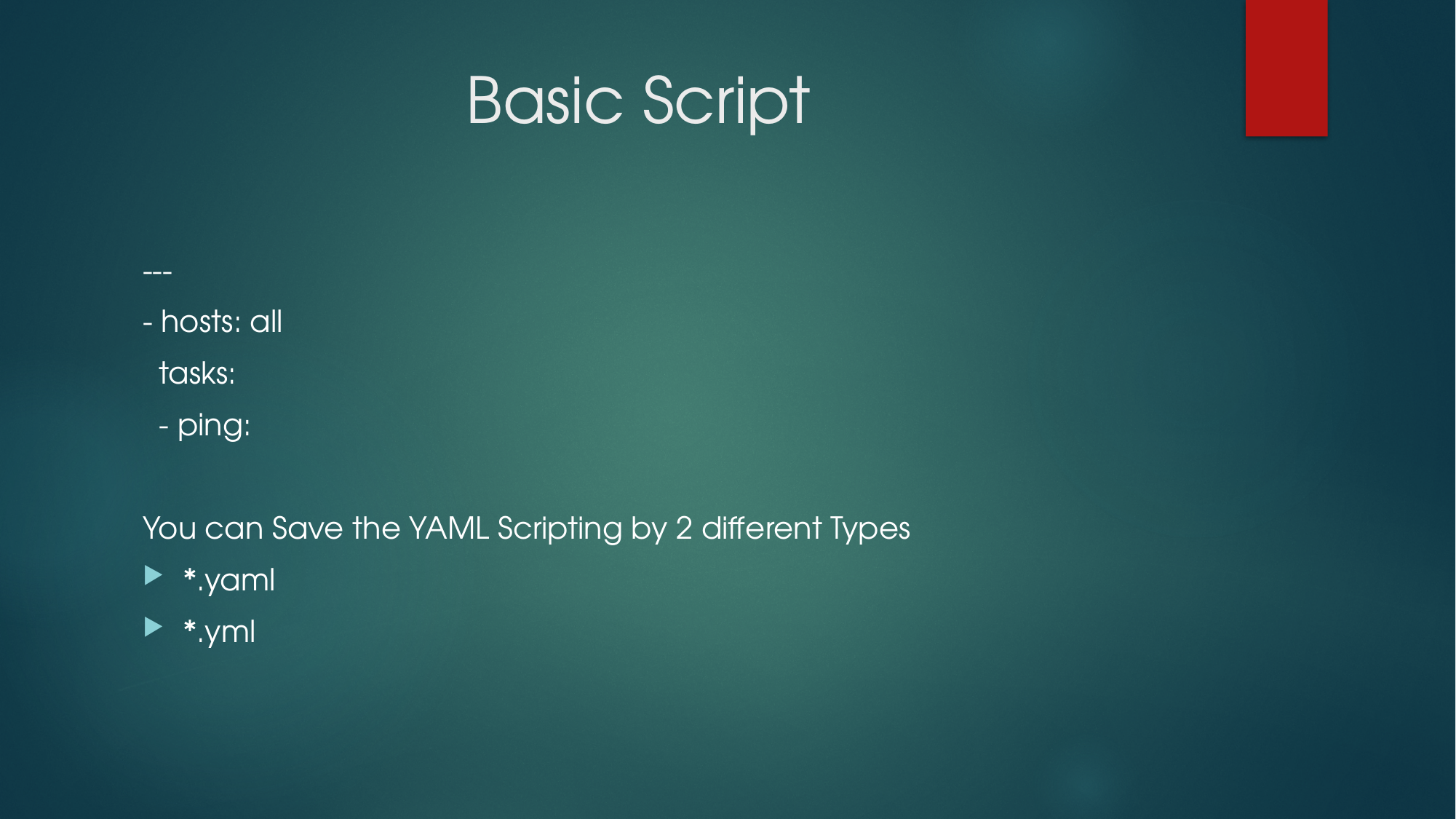

# Basic Script
---
- hosts: all
  tasks:
  - ping:

You can Save the YAML Scripting by 2 different Types
*.yaml
*.yml